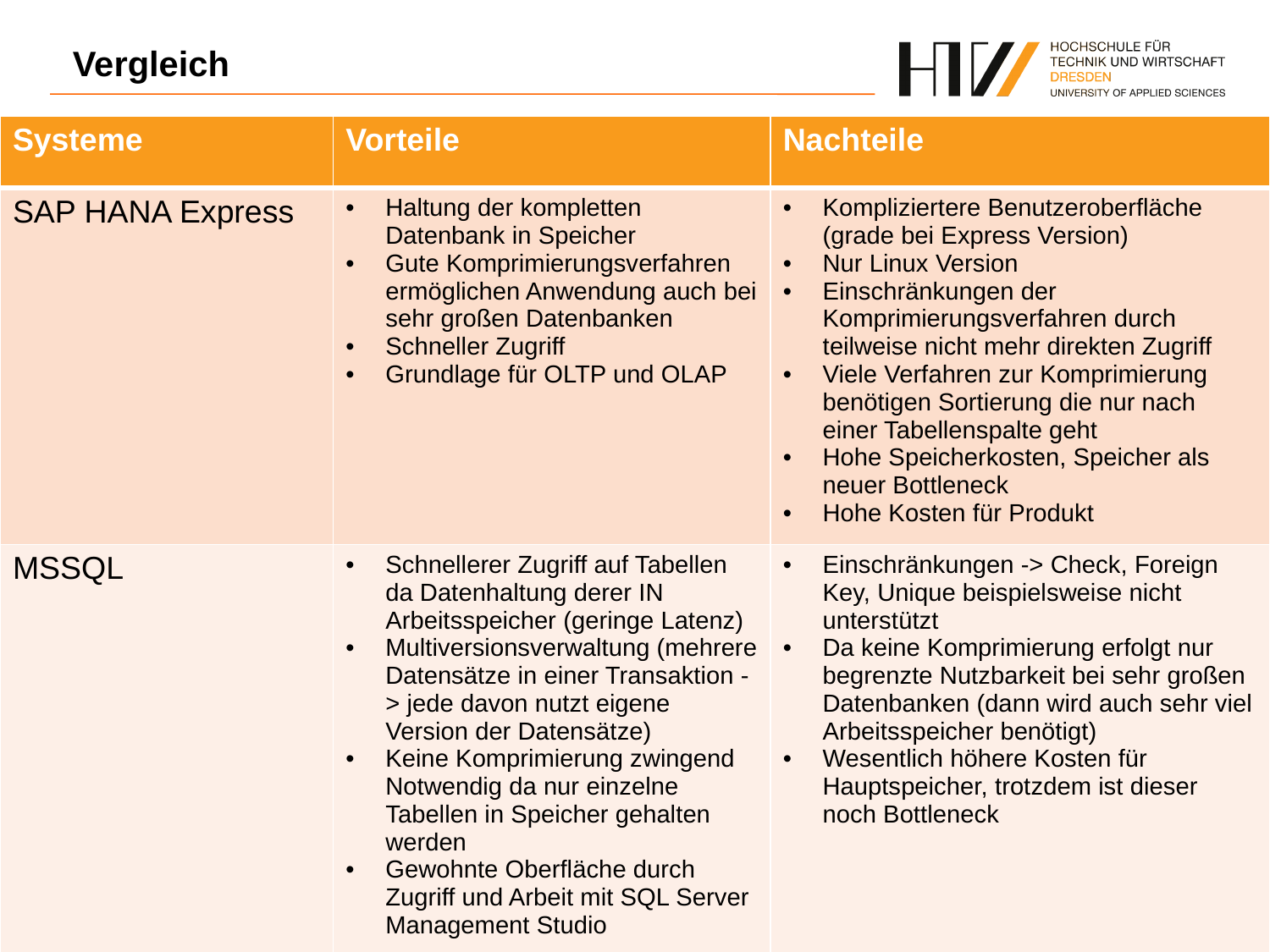

# Vergleich
| Systeme | Vorteile | Nachteile |
| --- | --- | --- |
| SAP HANA Express | Haltung der kompletten Datenbank in Speicher Gute Komprimierungsverfahren ermöglichen Anwendung auch bei sehr großen Datenbanken Schneller Zugriff Grundlage für OLTP und OLAP | Kompliziertere Benutzeroberfläche (grade bei Express Version) Nur Linux Version Einschränkungen der Komprimierungsverfahren durch teilweise nicht mehr direkten Zugriff Viele Verfahren zur Komprimierung benötigen Sortierung die nur nach einer Tabellenspalte geht Hohe Speicherkosten, Speicher als neuer Bottleneck Hohe Kosten für Produkt |
| MSSQL | Schnellerer Zugriff auf Tabellen da Datenhaltung derer IN Arbeitsspeicher (geringe Latenz) Multiversionsverwaltung (mehrere Datensätze in einer Transaktion -> jede davon nutzt eigene Version der Datensätze) Keine Komprimierung zwingend Notwendig da nur einzelne Tabellen in Speicher gehalten werden Gewohnte Oberfläche durch Zugriff und Arbeit mit SQL Server Management Studio | Einschränkungen -> Check, Foreign Key, Unique beispielsweise nicht unterstützt Da keine Komprimierung erfolgt nur begrenzte Nutzbarkeit bei sehr großen Datenbanken (dann wird auch sehr viel Arbeitsspeicher benötigt) Wesentlich höhere Kosten für Hauptspeicher, trotzdem ist dieser noch Bottleneck |